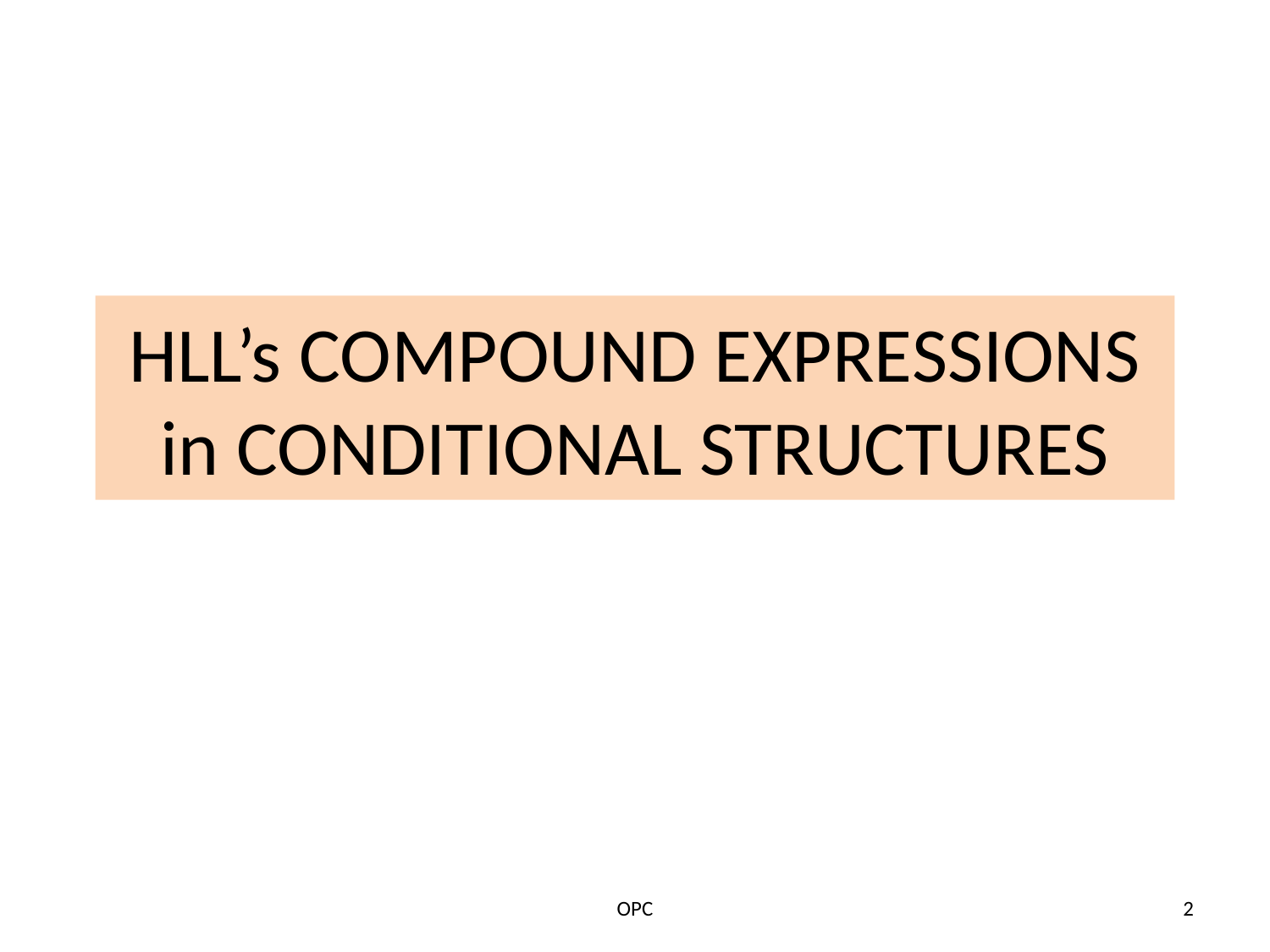

# HLL’s COMPOUND EXPRESSIONS in CONDITIONAL STRUCTURES
OPC
2